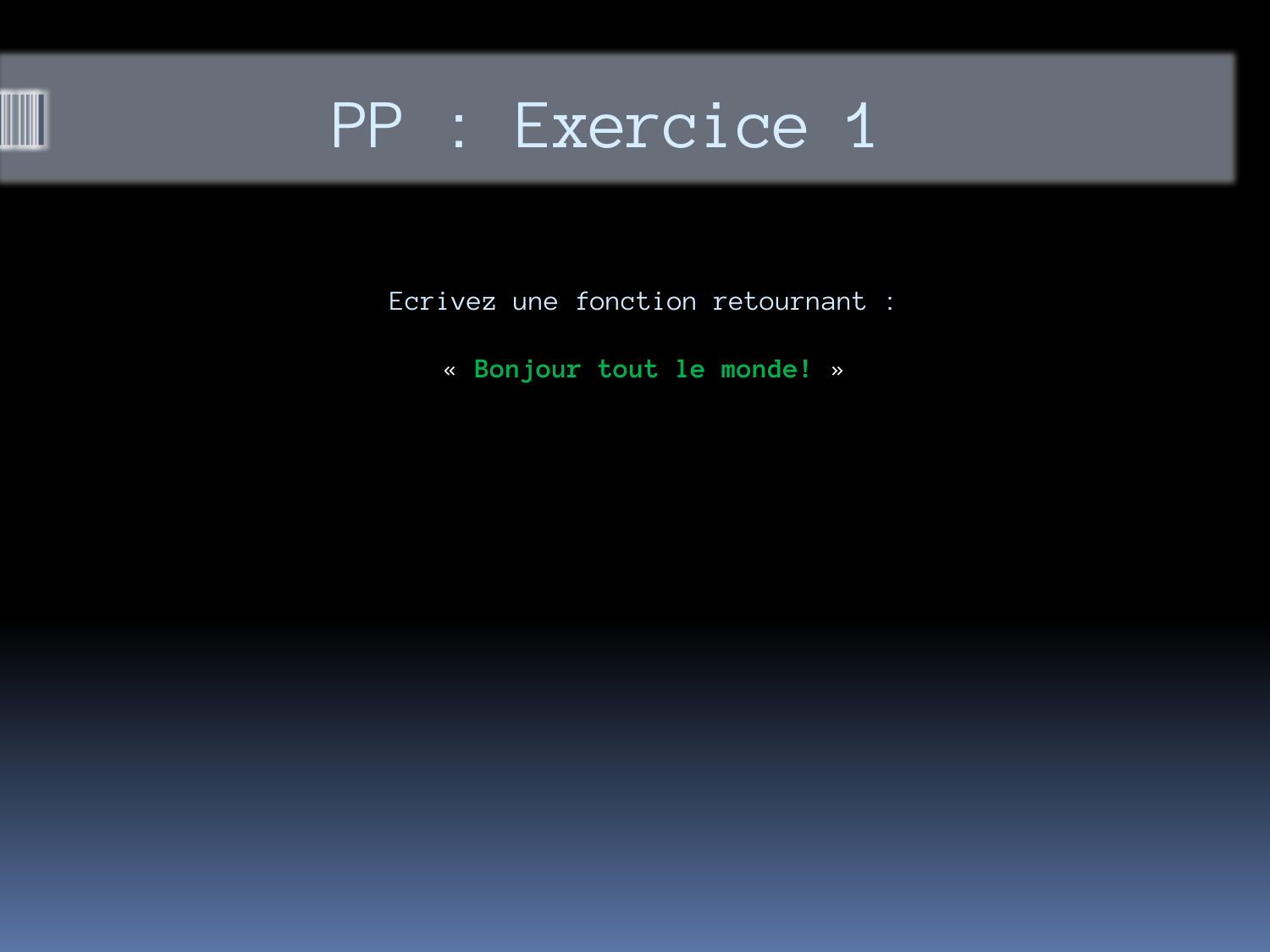

# PP : Exercice 1
Ecrivez une fonction retournant :
« Bonjour tout le monde! »